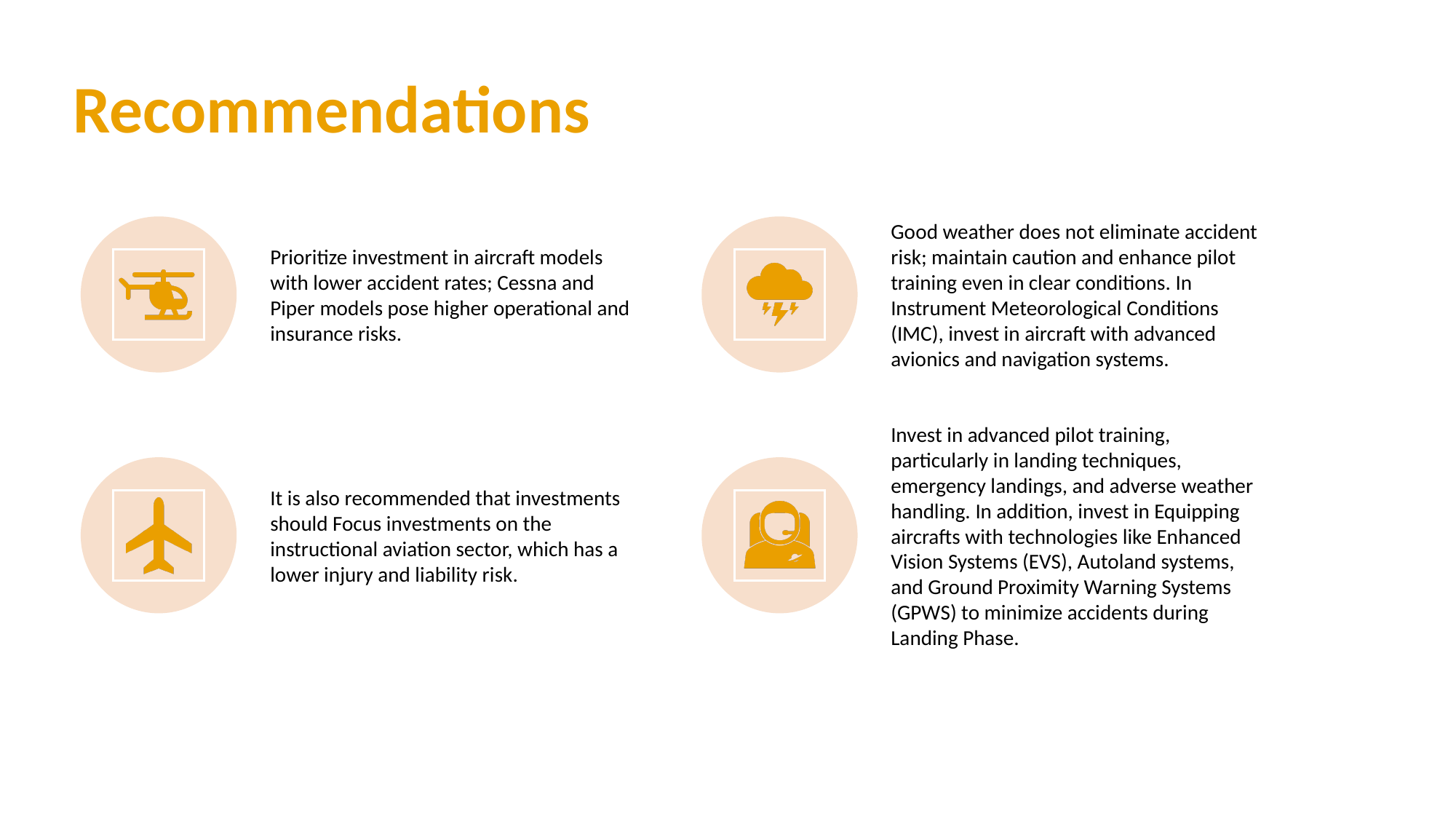

Recommendations

Prioritize investment in aircraft models with lower accident rates; Cessna and Piper models pose higher operational and insurance risks.
Good weather does not eliminate accident risk; maintain caution and enhance pilot training even in clear conditions. In Instrument Meteorological Conditions (IMC), invest in aircraft with advanced avionics and navigation systems.
It is also recommended that investments should Focus investments on the instructional aviation sector, which has a lower injury and liability risk.
Invest in advanced pilot training, particularly in landing techniques, emergency landings, and adverse weather handling. In addition, invest in Equipping aircrafts with technologies like Enhanced Vision Systems (EVS), Autoland systems, and Ground Proximity Warning Systems (GPWS) to minimize accidents during Landing Phase.